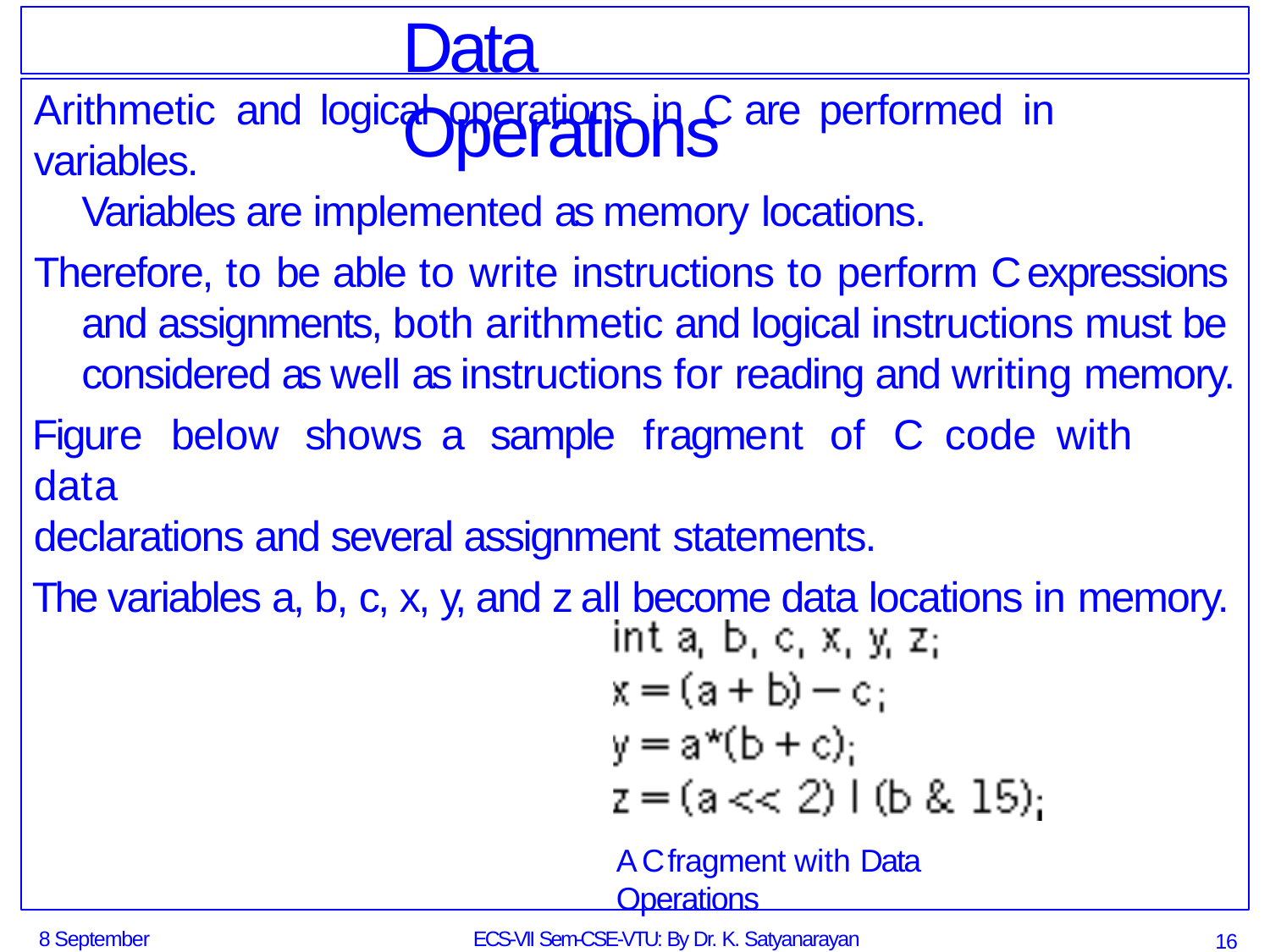

# Data Operations

Arithmetic	and	logical	operations	in	C	are	performed	in	variables.
Variables are implemented as memory locations.
Therefore, to be able to write instructions to perform C expressions  and assignments, both arithmetic and logical instructions must be  considered as well as instructions for reading and writing memory.
Figure	below	shows	a	sample	fragment	of	C	code	with	data
declarations and several assignment statements.
The variables a, b, c, x, y, and z all become data locations in memory.

A C fragment with Data Operations
8 September 2014
ECS-VII Sem-CSE-VTU: By Dr. K. Satyanarayan Reddy
16